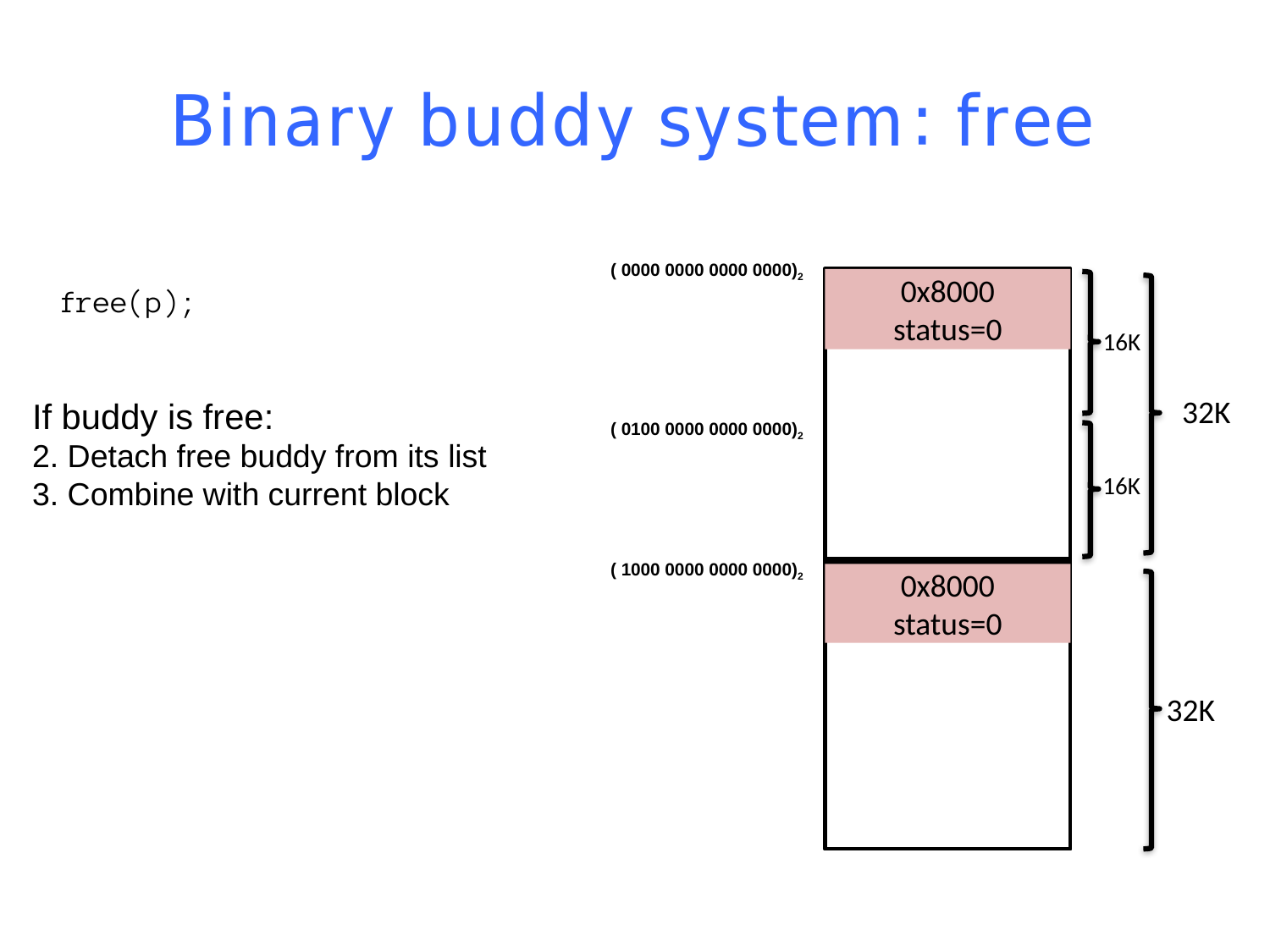

# Binary buddy system: free
( 0000 0000 0000 0000)2

0x8000
status=0
0x4000
rest of header

16K

16K
free(p);

Buddy
32K
If buddy is free:
2. Detach free buddy from its list
3. Combine with current block
( 0100 0000 0000 0000)2

0x4000
rest of header
Buddy
( 1000 0000 0000 0000)2

0x8000
status=0

32K